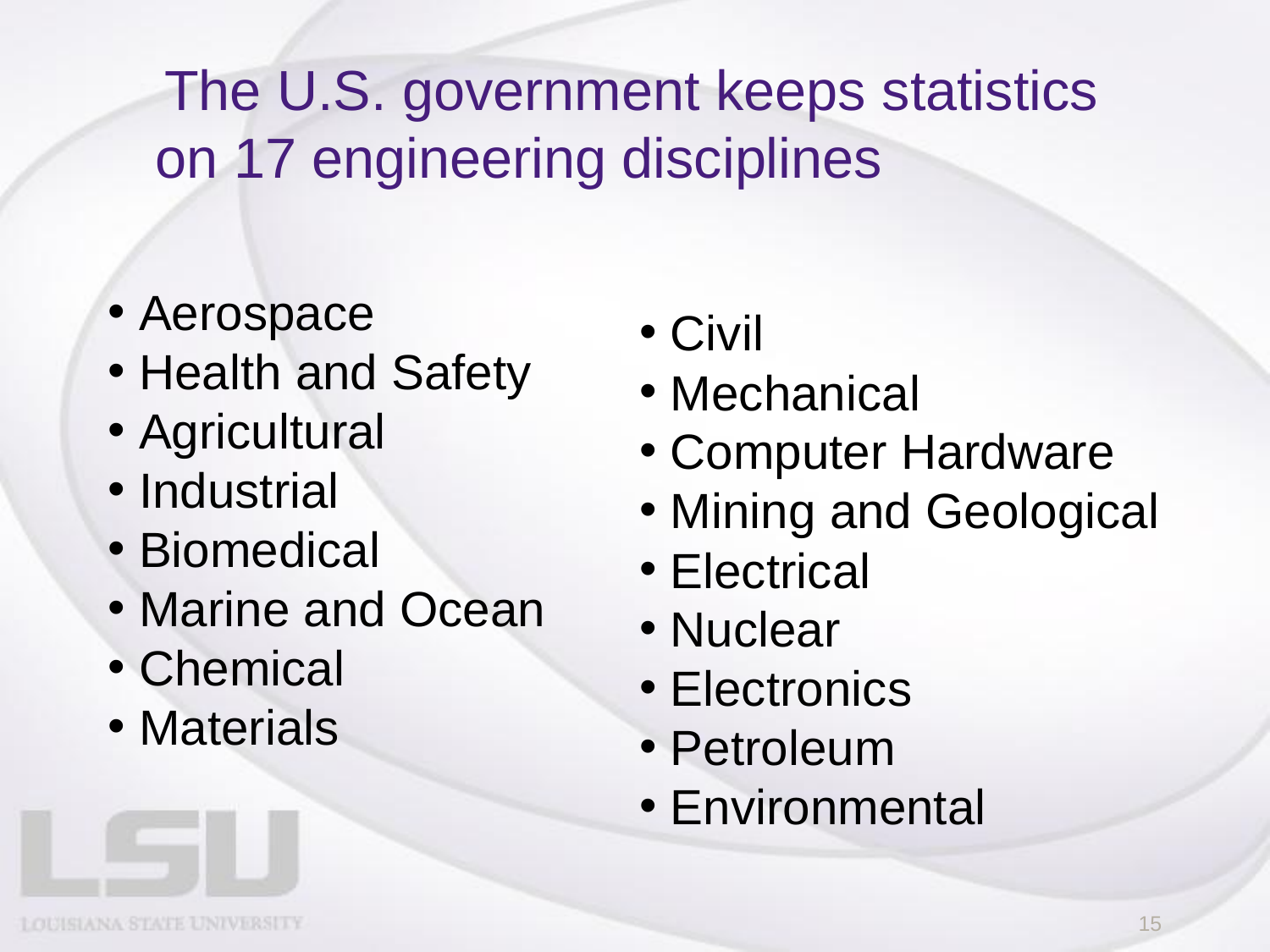

# The U.S. government keeps statistics on 17 engineering disciplines

 Aerospace
 Health and Safety
 Agricultural
 Industrial
 Biomedical
 Marine and Ocean
 Chemical
 Materials

 Civil
 Mechanical
 Computer Hardware
 Mining and Geological
 Electrical
 Nuclear
 Electronics
 Petroleum
 Environmental

15